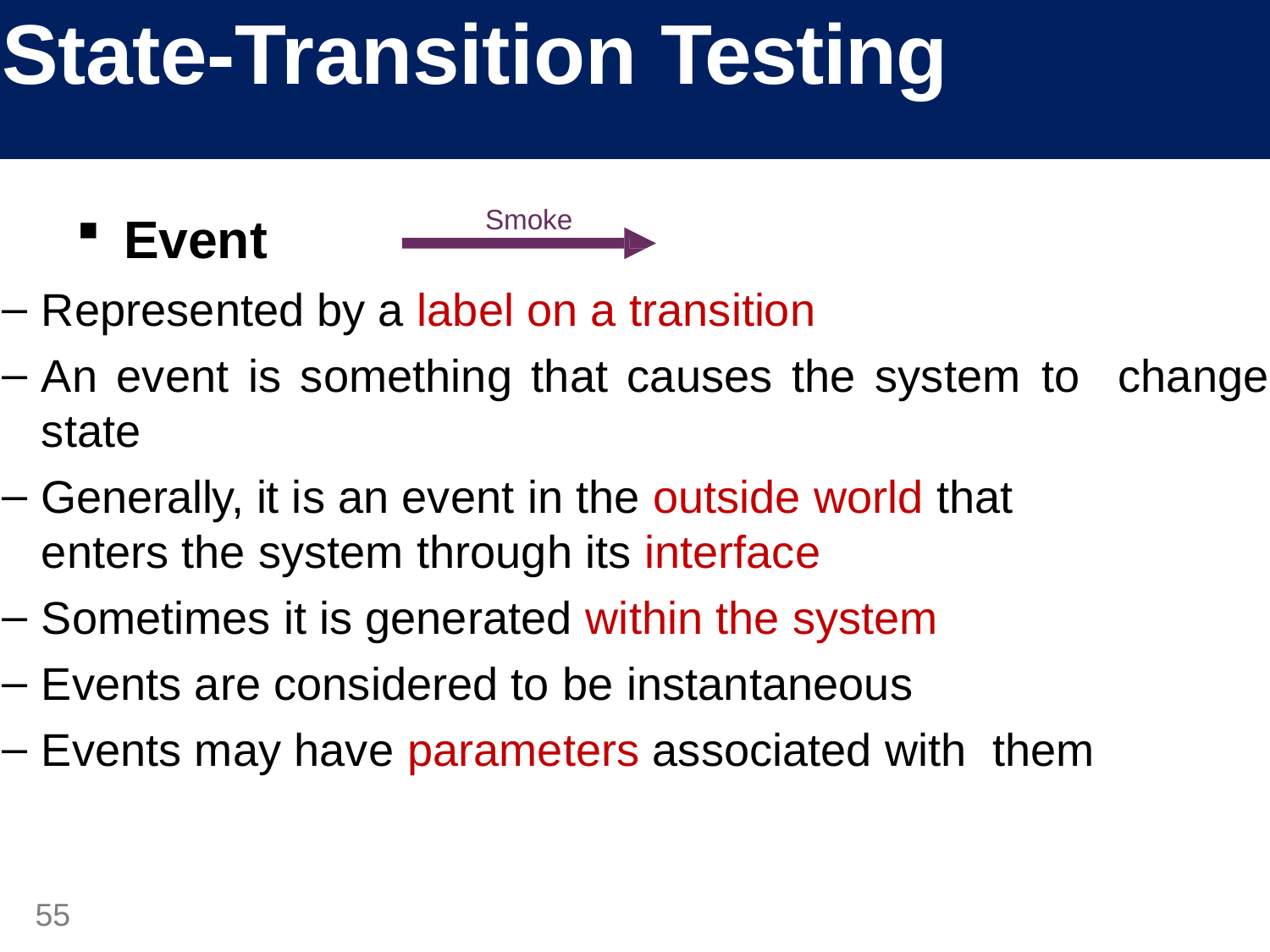

# State-Transition Testing
Smoke
Event

Represented by a label on a transition
An event is something that causes the system to  change state
Generally, it is an event in the outside world that
enters the system through its interface
Sometimes it is generated within the system
Events are considered to be instantaneous
Events may have parameters associated with  them
55